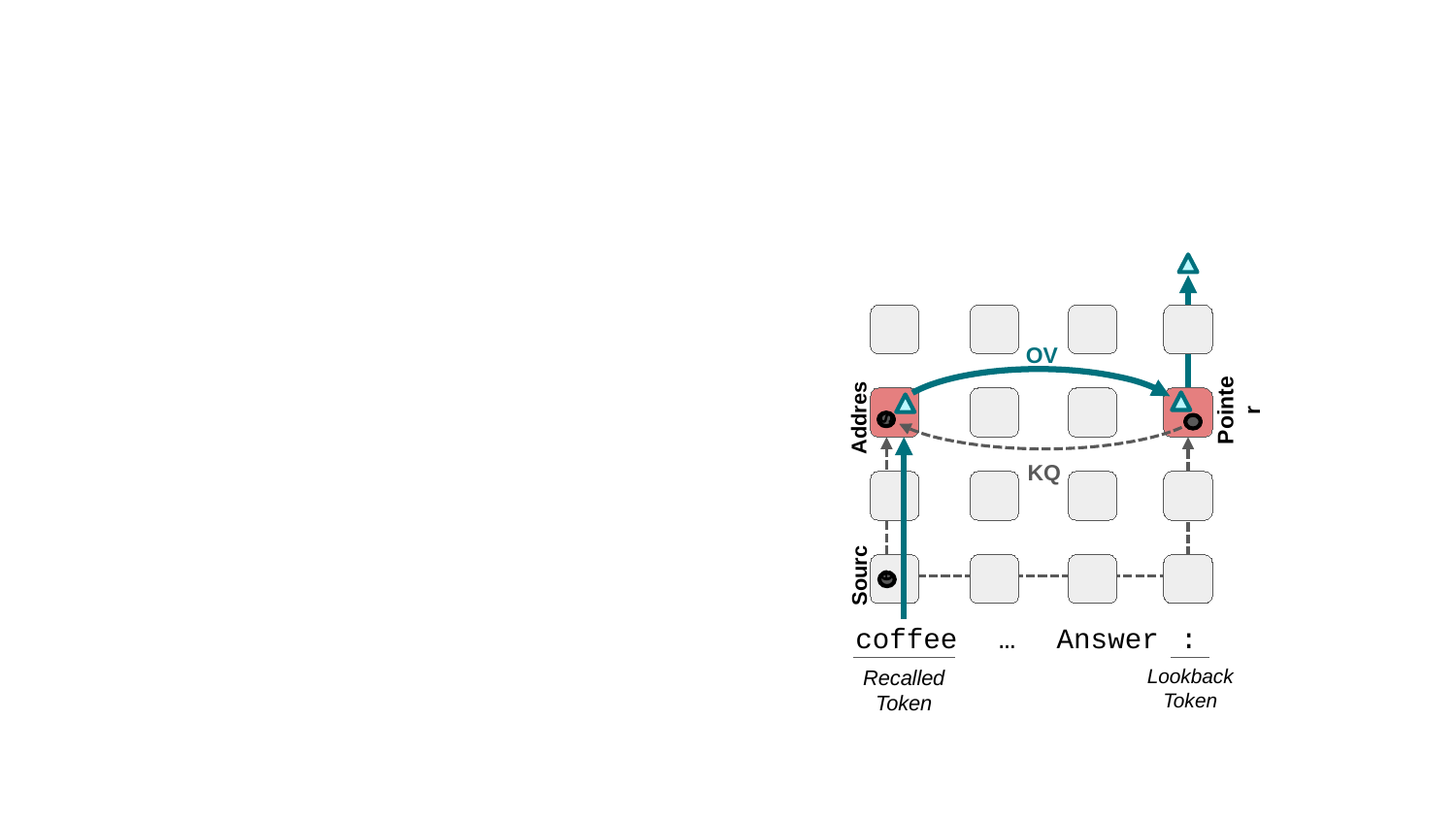

OV

Pointer
Address

KQ
Source

 coffee   …   Answer  :
Lookback Token
Recalled Token